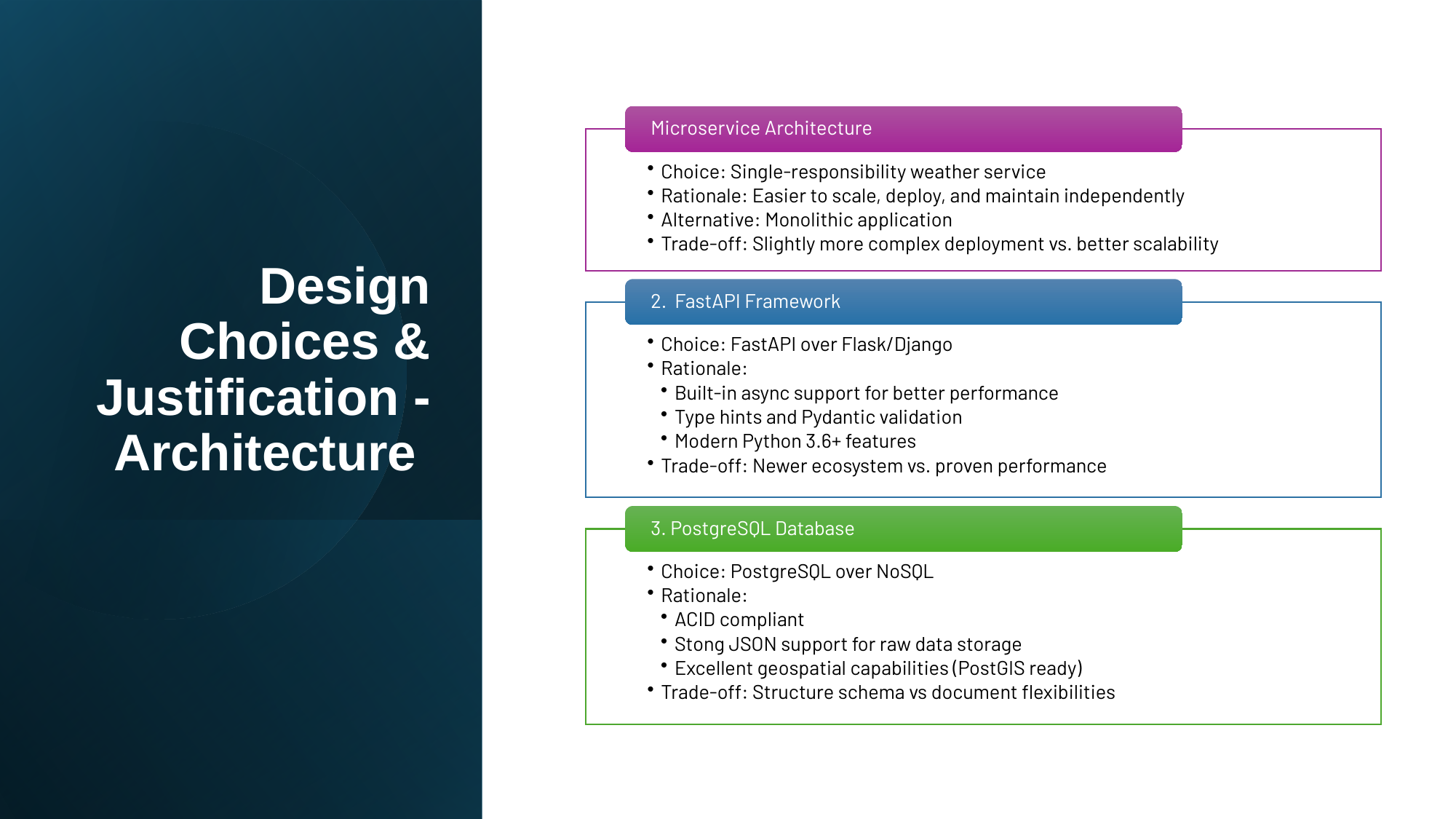

Choice: Single-responsibility weather service
Rationale: Easier to scale, deploy, and maintain independently
Alternative: Monolithic application
Trade-off: Slightly more complex deployment vs. better scalability
Microservice Architecture
Choice: FastAPI over Flask/Django
Rationale:
Built-in async support for better performance
Type hints and Pydantic validation
Modern Python 3.6+ features
Trade-off: Newer ecosystem vs. proven performance
2.  FastAPI Framework
Choice: PostgreSQL over NoSQL
Rationale:
ACID compliant
Stong JSON support for raw data storage
Excellent geospatial capabilities (PostGIS ready)
Trade-off: Structure schema vs document flexibilities
3. PostgreSQL Database

# Design Choices & Justification - Architecture